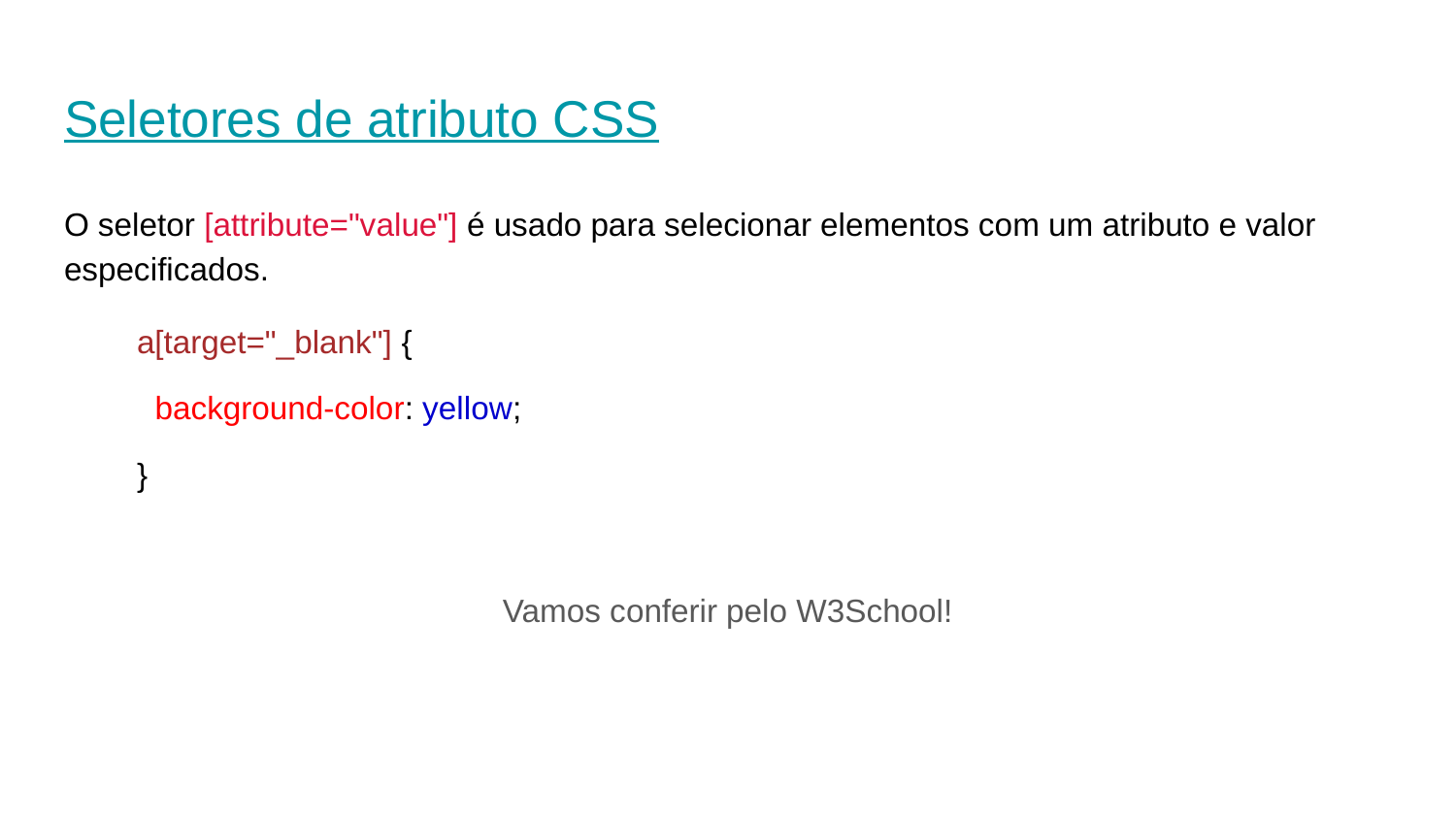

# Seletores de atributo CSS
O seletor [attribute="value"] é usado para selecionar elementos com um atributo e valor especificados.
a[target="_blank"] {
  background-color: yellow;
}

Vamos conferir pelo W3School!